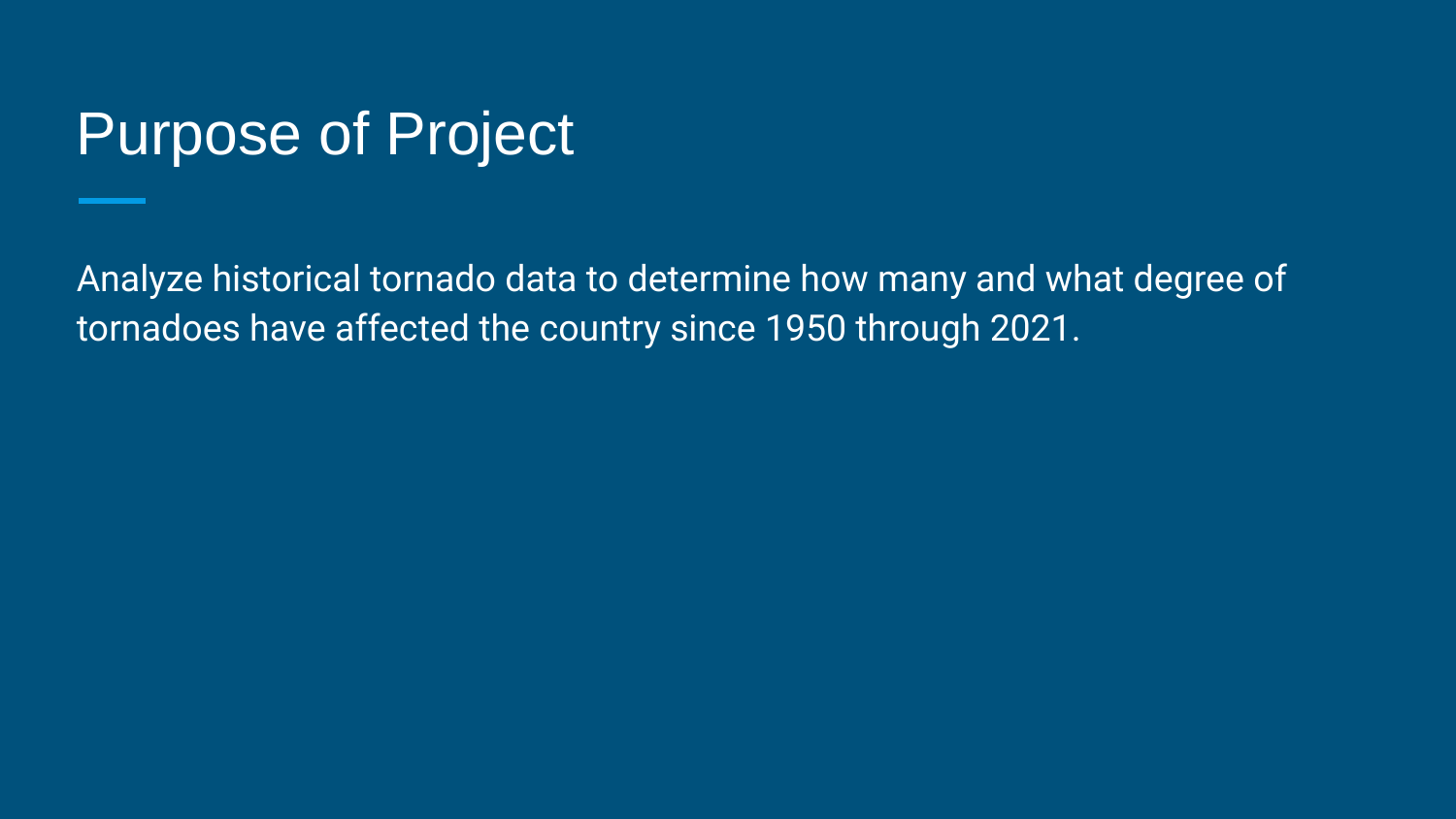

# Purpose of Project
Analyze historical tornado data to determine how many and what degree of tornadoes have affected the country since 1950 through 2021.